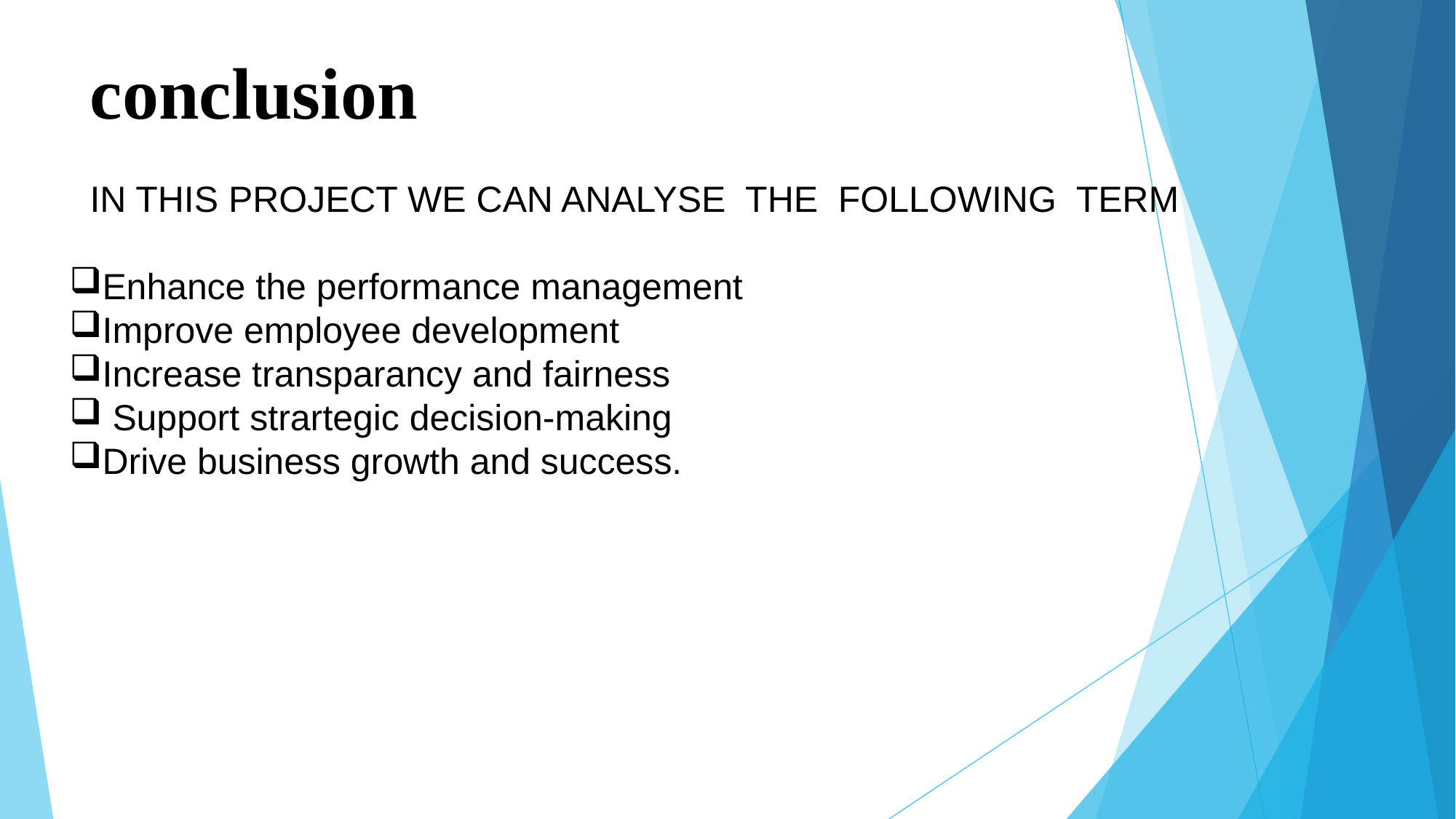

# conclusion
  IN THIS PROJECT WE CAN ANALYSE  THE  FOLLOWING  TERM

Enhance the performance management
Improve employee development
Increase transparancy and fairness
 Support strartegic decision-making
Drive business growth and success.